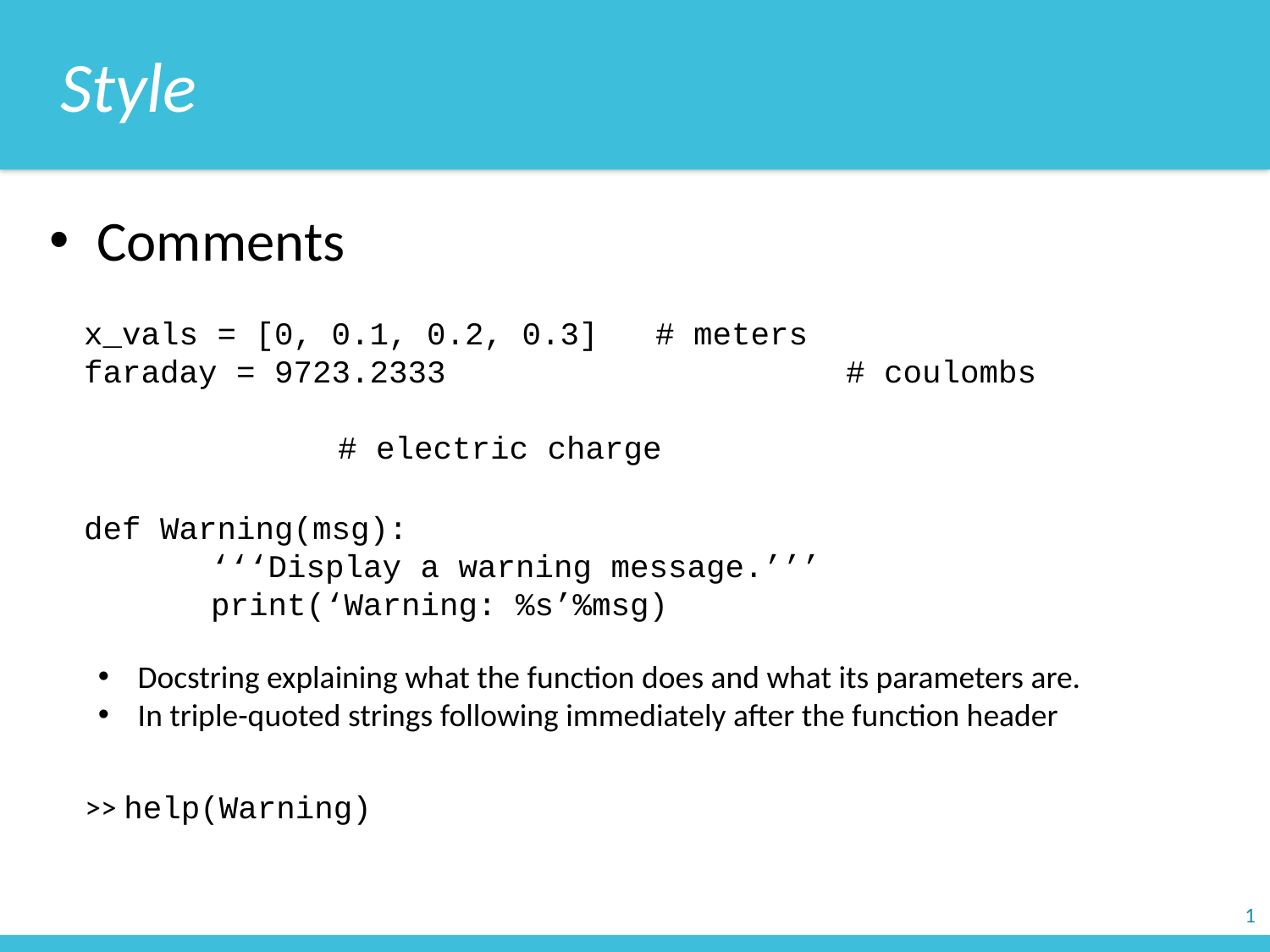

Style
Comments
x_vals = [0, 0.1, 0.2, 0.3]   # meters
faraday = 9723.2333				# coulombs
									# electric charge

def Warning(msg):
	‘‘‘Display a warning message.’’’
	print(‘Warning: %s’%msg)
Docstring explaining what the function does and what its parameters are.
In triple-quoted strings following immediately after the function header
>> help(Warning)
1